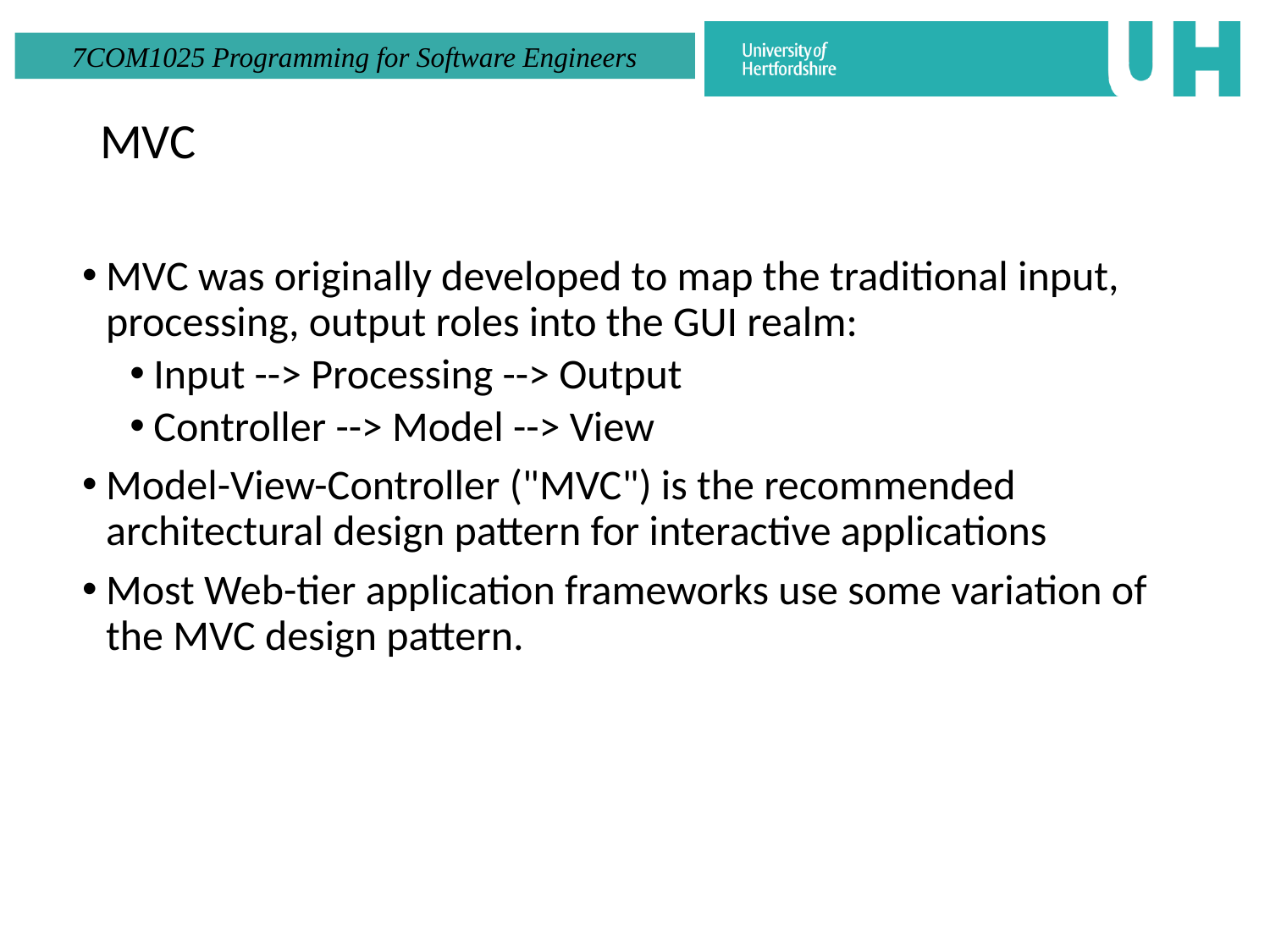

# MVC
MVC was originally developed to map the traditional input, processing, output roles into the GUI realm:
Input --> Processing --> Output
Controller --> Model --> View
Model-View-Controller ("MVC") is the recommended architectural design pattern for interactive applications
Most Web-tier application frameworks use some variation of the MVC design pattern.